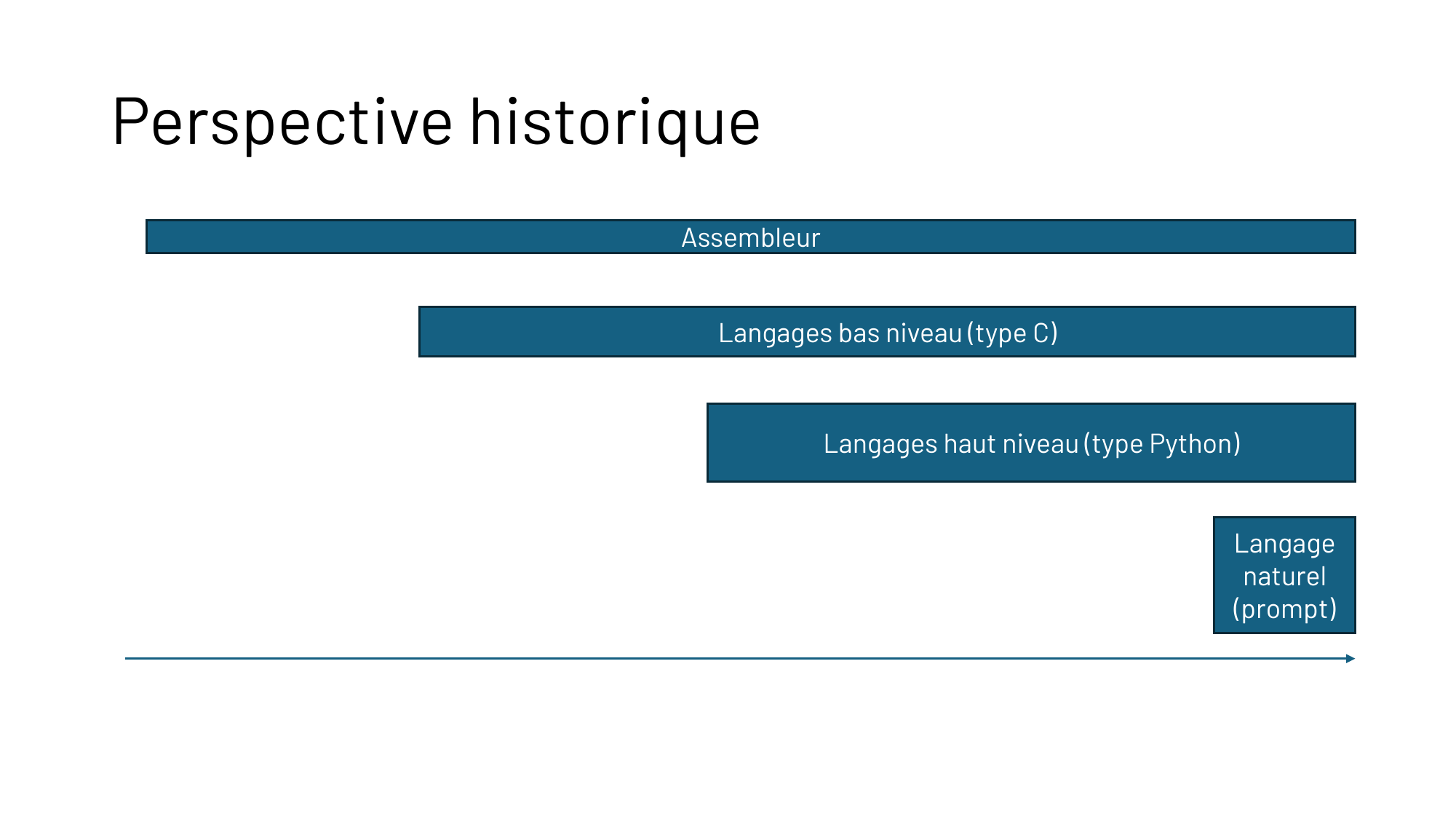

# Perspective historique
Assembleur
Langages bas niveau (type C)
Langages haut niveau (type Python)
Langage naturel (prompt)